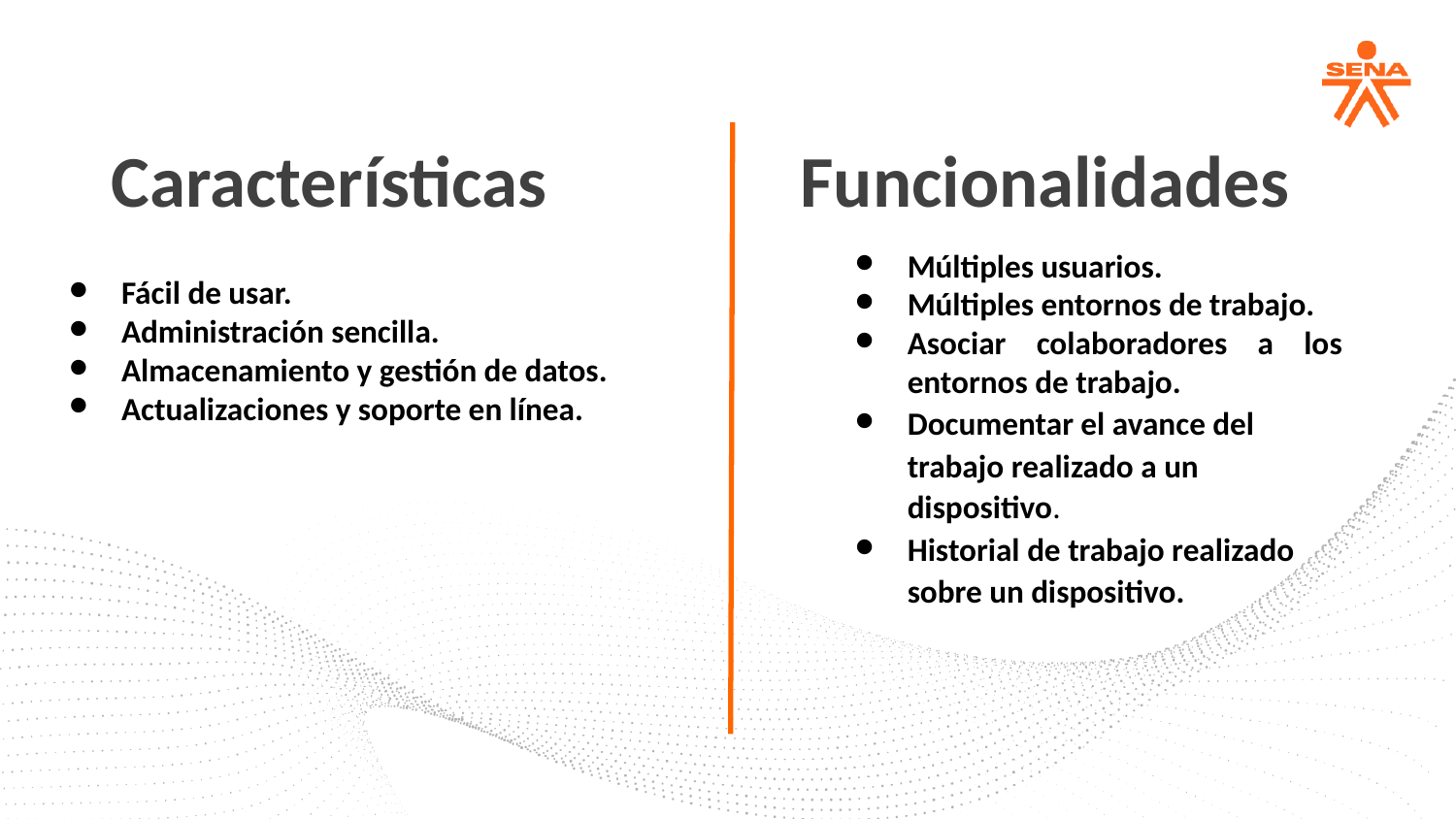

Funcionalidades
Características
Múltiples usuarios.
Múltiples entornos de trabajo.
Asociar colaboradores a los entornos de trabajo.
Documentar el avance del trabajo realizado a un dispositivo.
Historial de trabajo realizado sobre un dispositivo.
Fácil de usar.
Administración sencilla.
Almacenamiento y gestión de datos.
Actualizaciones y soporte en línea.